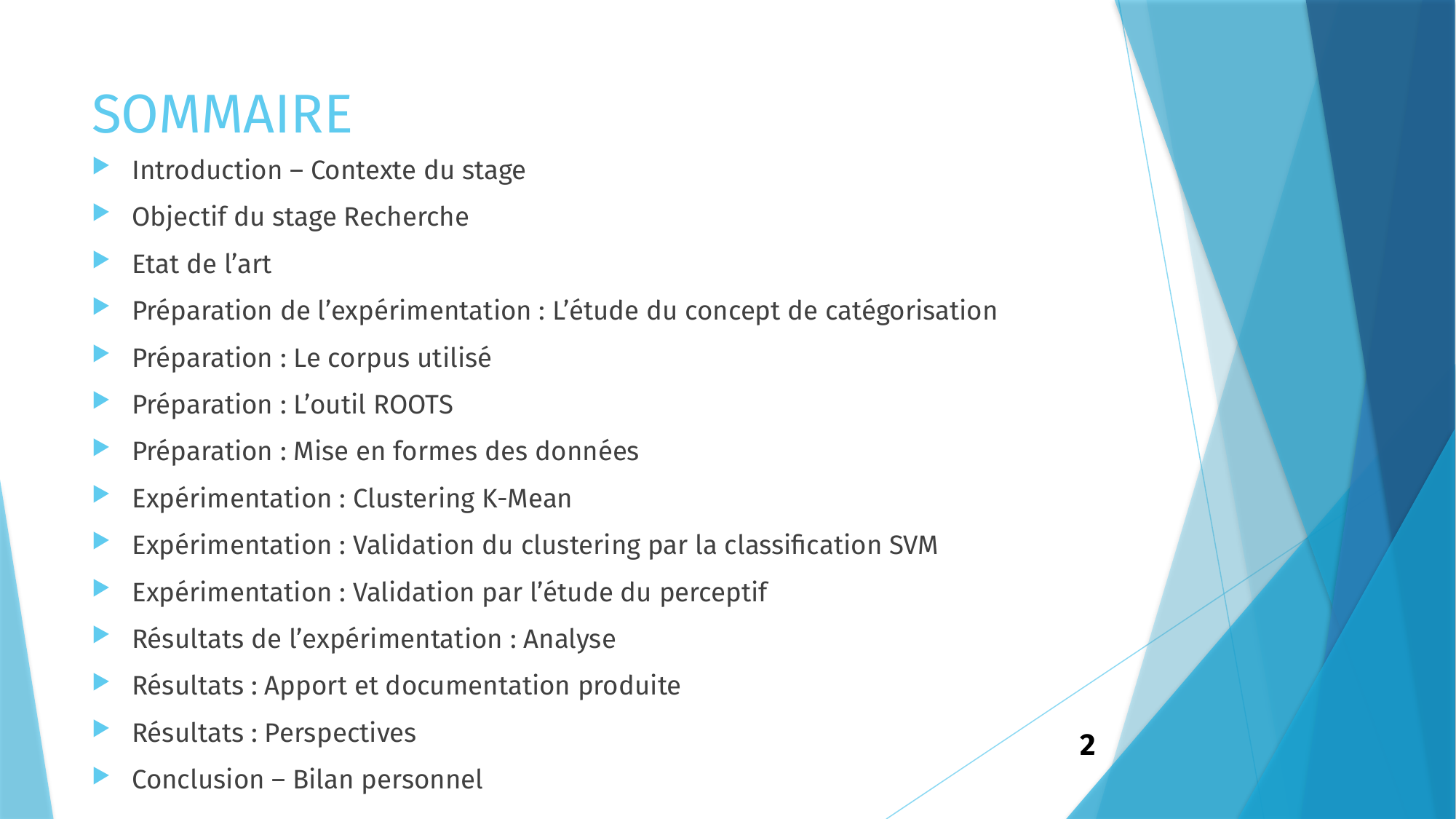

# SOMMAIRE
Introduction – Contexte du stage
Objectif du stage Recherche
Etat de l’art
Préparation de l’expérimentation : L’étude du concept de catégorisation
Préparation : Le corpus utilisé
Préparation : L’outil ROOTS
Préparation : Mise en formes des données
Expérimentation : Clustering K-Mean
Expérimentation : Validation du clustering par la classification SVM
Expérimentation : Validation par l’étude du perceptif
Résultats de l’expérimentation : Analyse
Résultats : Apport et documentation produite
Résultats : Perspectives
Conclusion – Bilan personnel

2